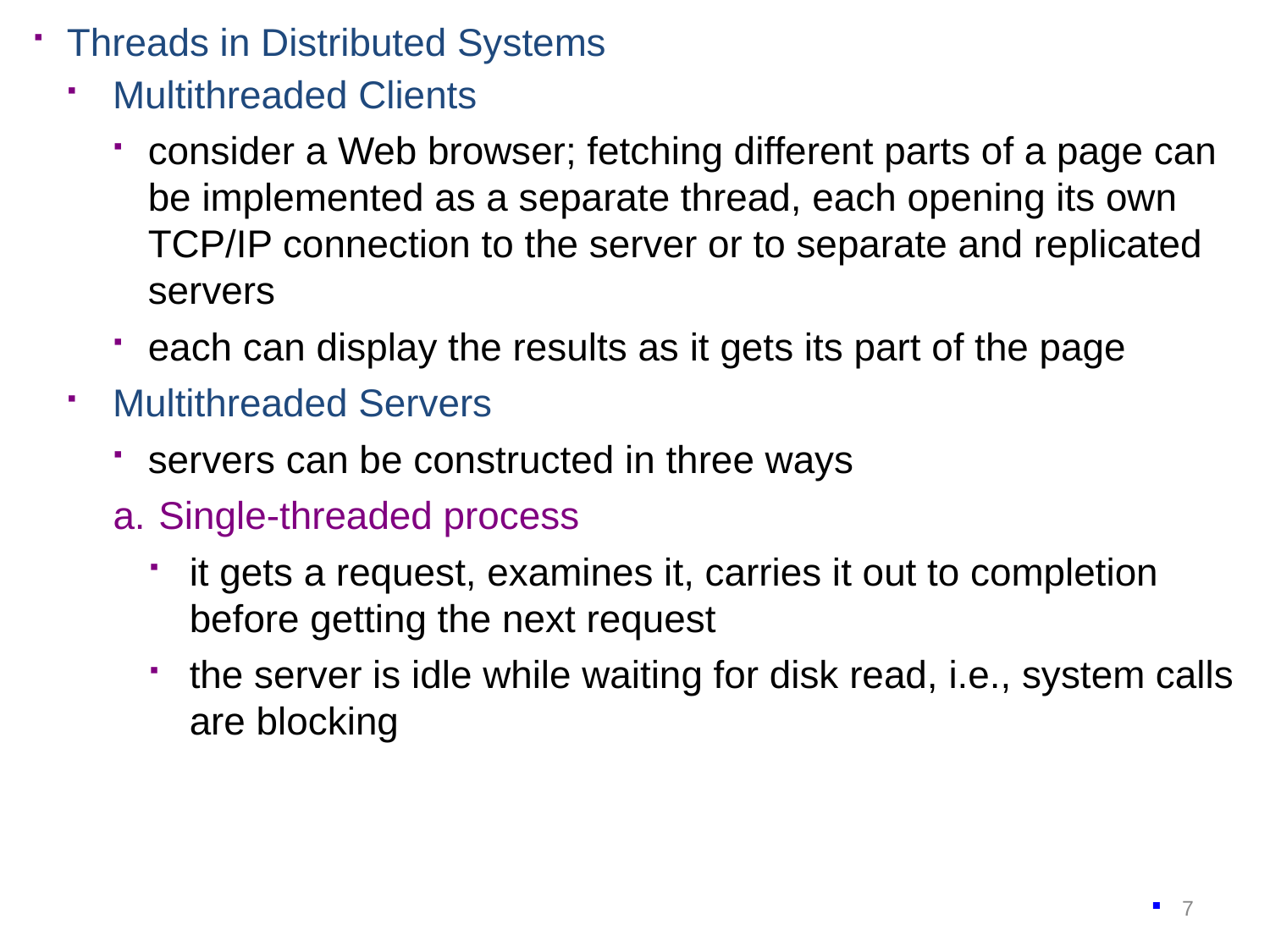

Threads in Distributed Systems
Multithreaded Clients
consider a Web browser; fetching different parts of a page can be implemented as a separate thread, each opening its own TCP/IP connection to the server or to separate and replicated servers
each can display the results as it gets its part of the page
Multithreaded Servers
servers can be constructed in three ways
a.	 Single-threaded process
it gets a request, examines it, carries it out to completion before getting the next request
the server is idle while waiting for disk read, i.e., system calls are blocking
7